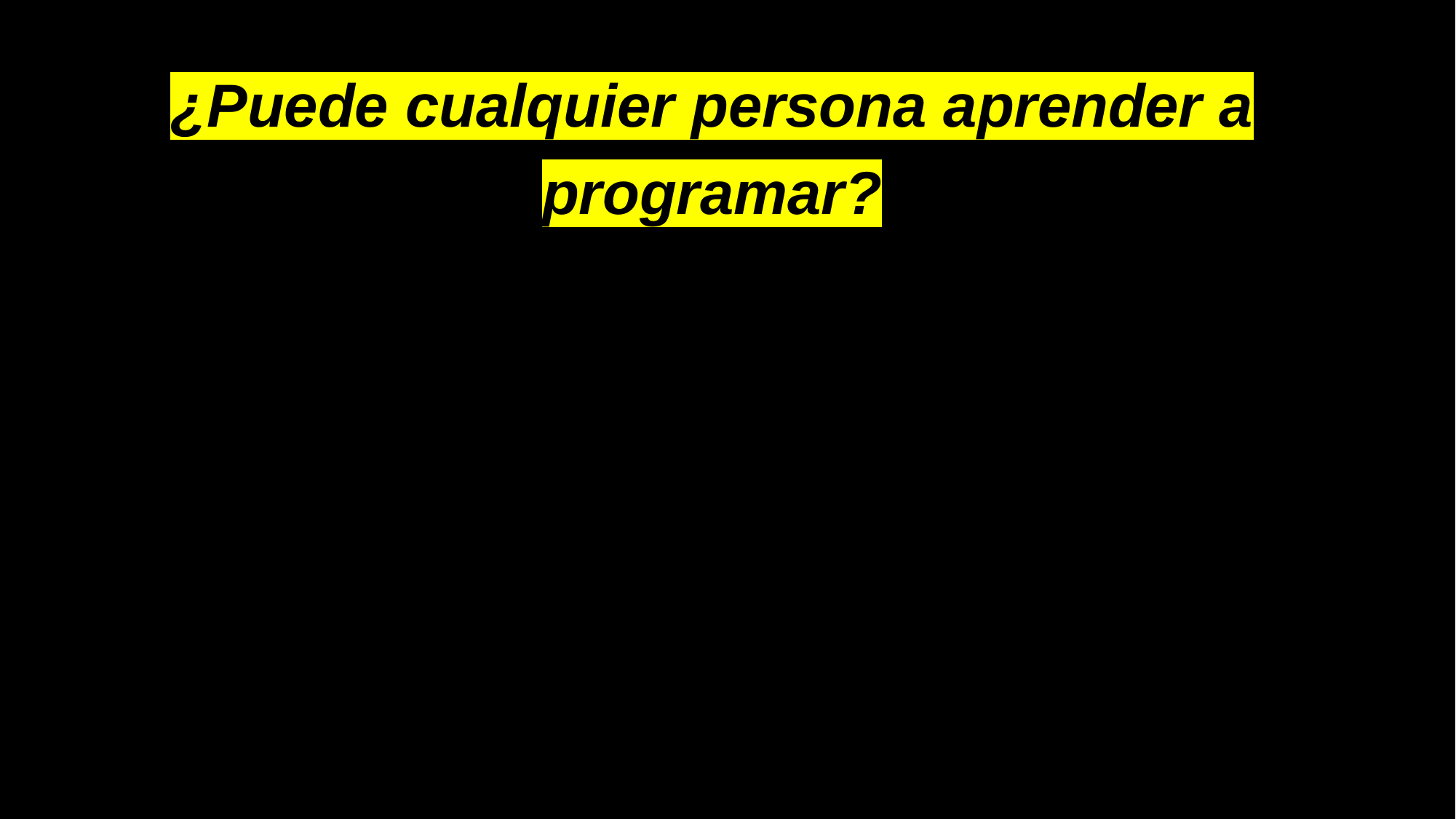

# ¿Puede cualquier persona aprender a programar?